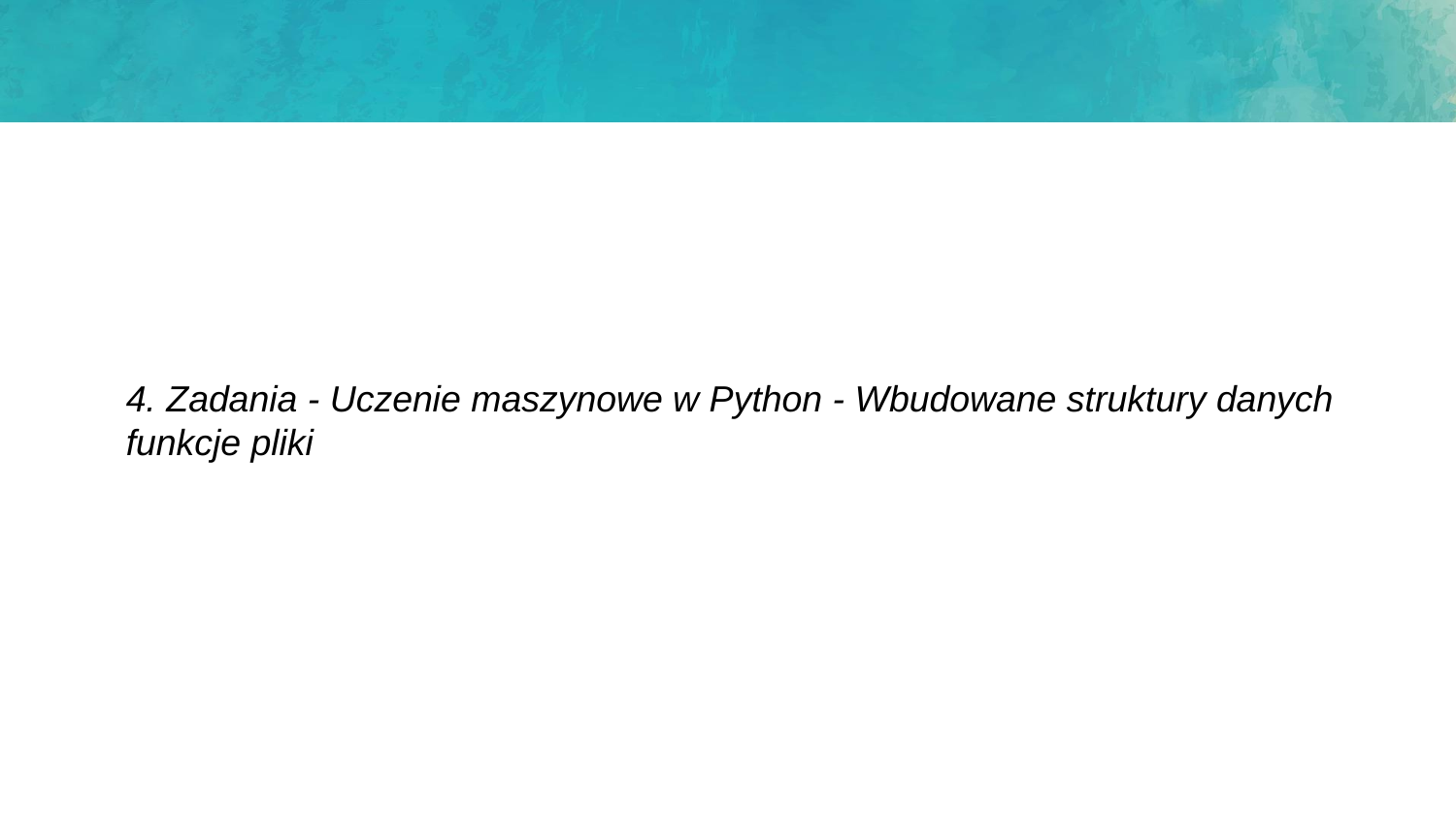

4. Zadania - Uczenie maszynowe w Python - Wbudowane struktury danych funkcje pliki